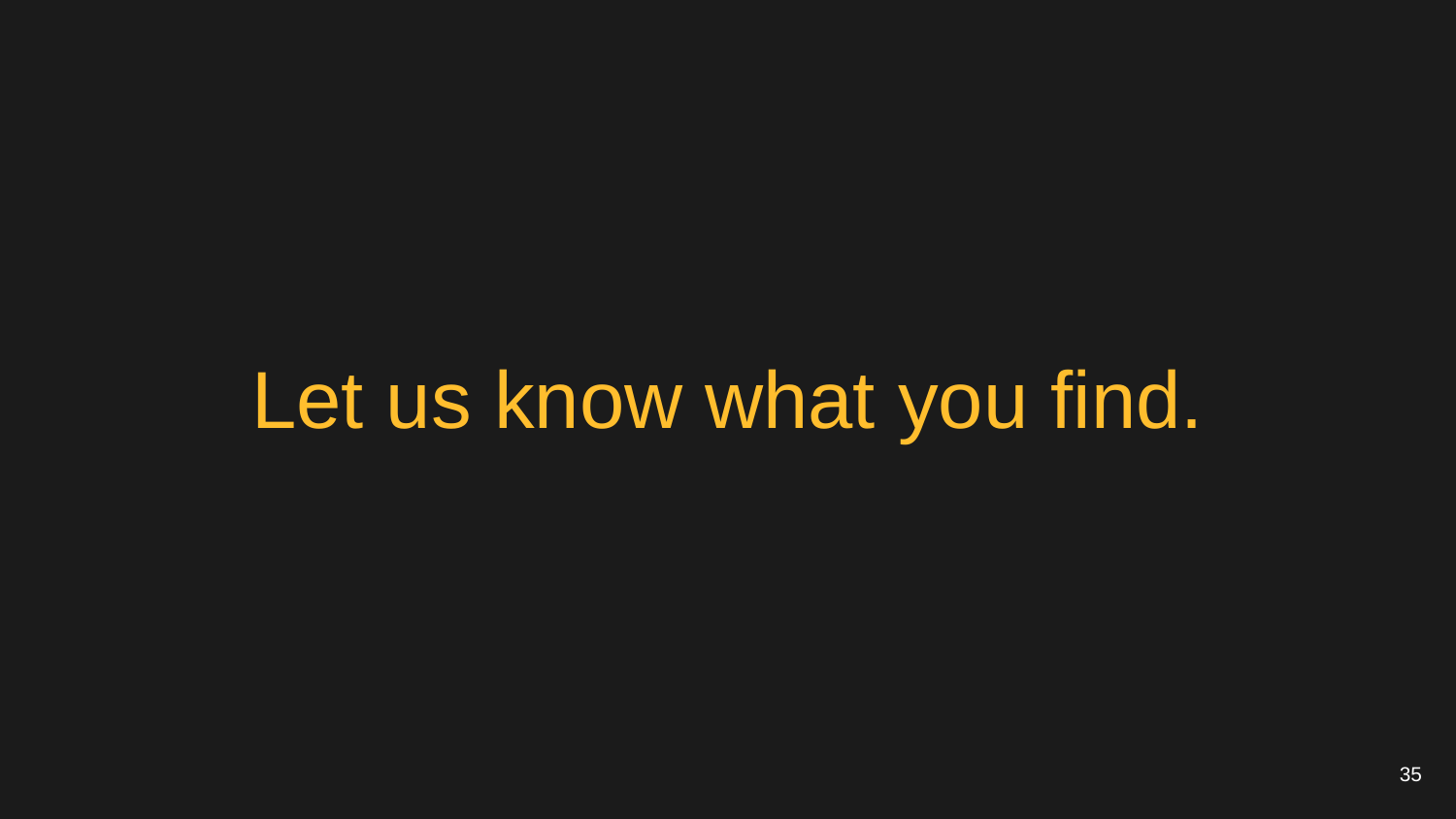

# Let us know what you find.
35